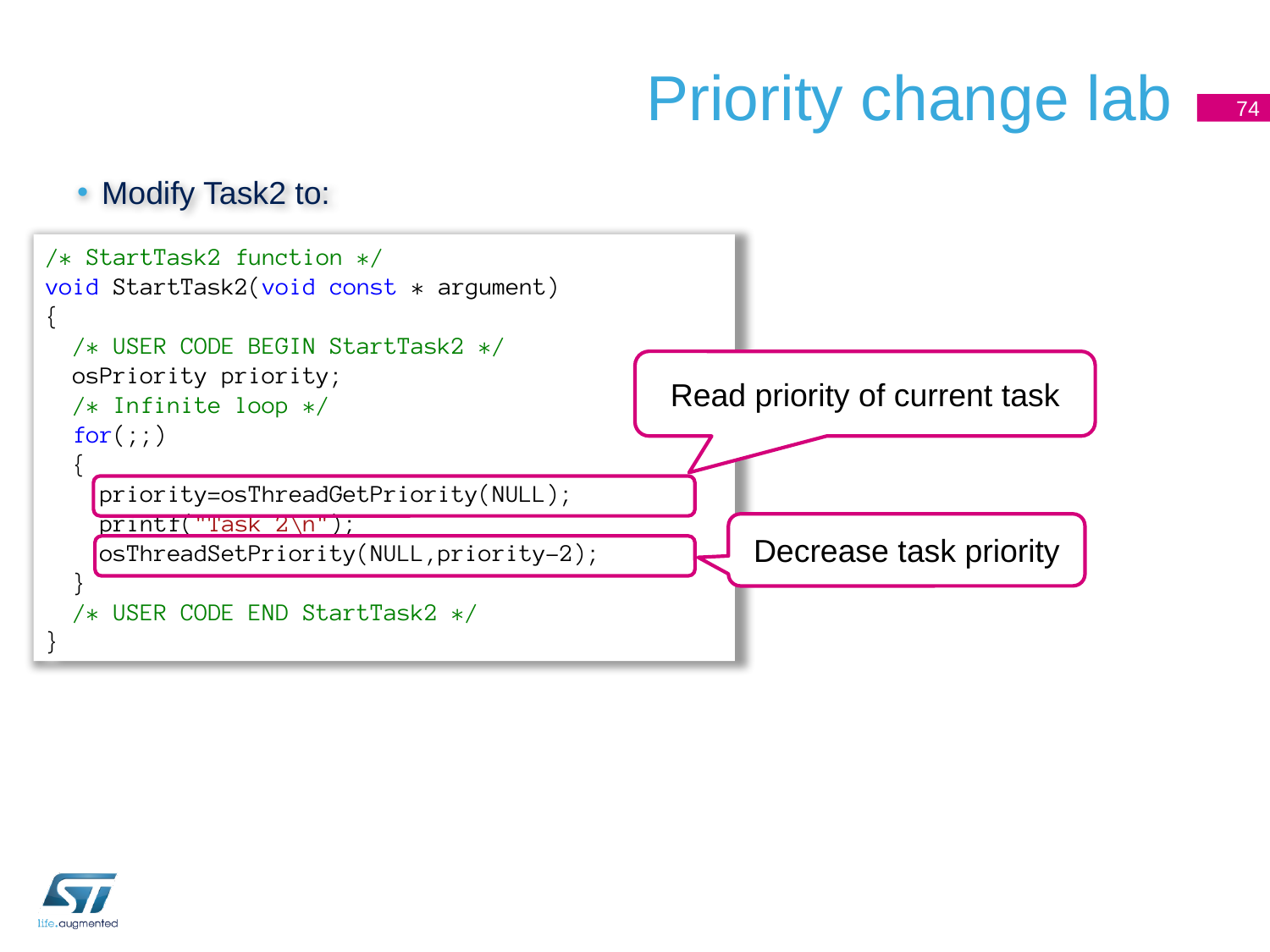

# Priority change lab
74
Modify Task2 to:
/* StartTask2 function */
void StartTask2(void const * argument)
{
  /* USER CODE BEGIN StartTask2 */
  osPriority priority;
  /* Infinite loop */
  for(;;)
  {
    priority=osThreadGetPriority(NULL);
    printf("Task 2\n");
    osThreadSetPriority(NULL,priority-2);
  }
  /* USER CODE END StartTask2 */
}
Read priority of current task

Decrease task priority